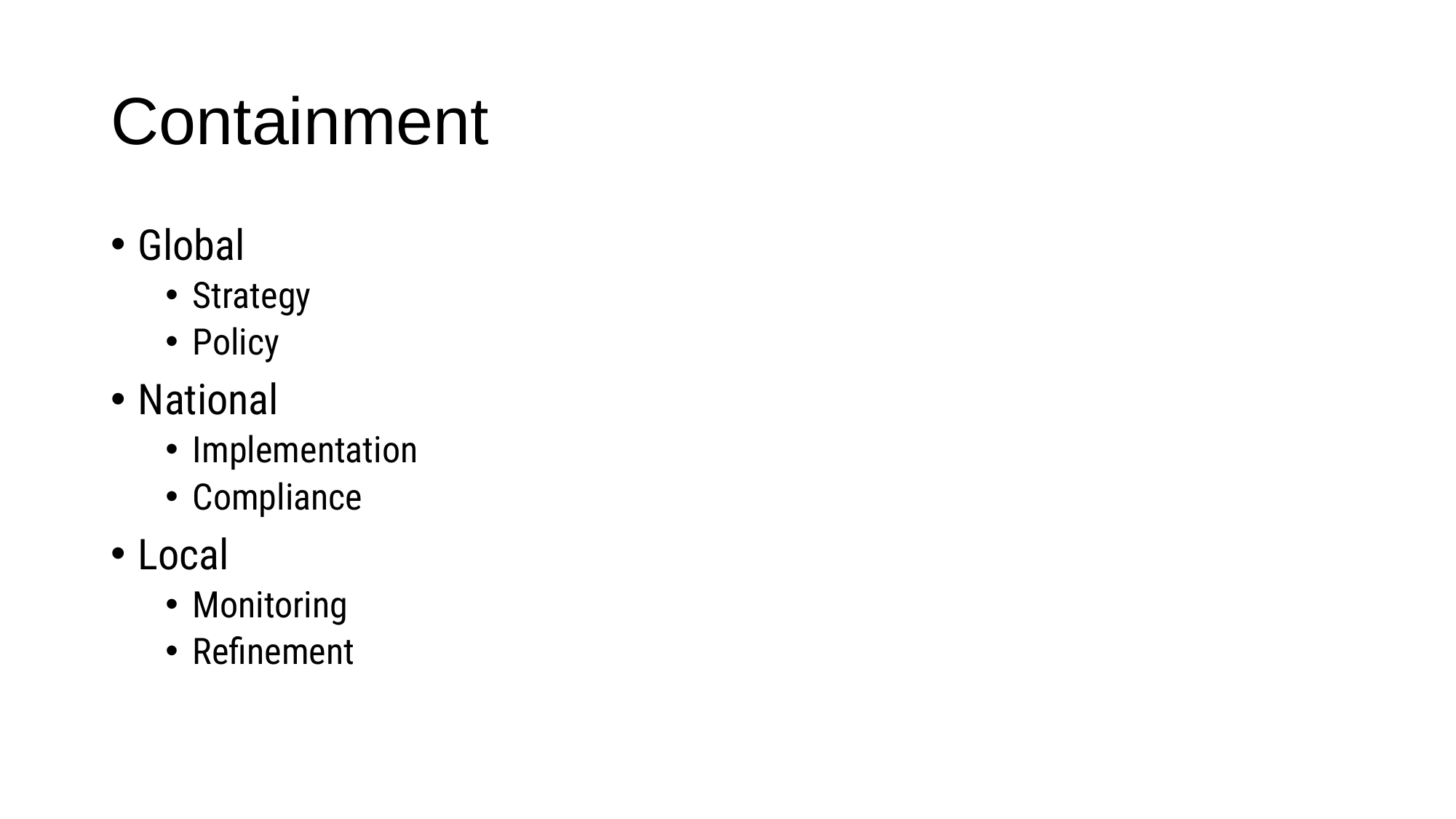

# Containment
Global
Strategy
Policy
National
Implementation
Compliance
Local
Monitoring
Refinement